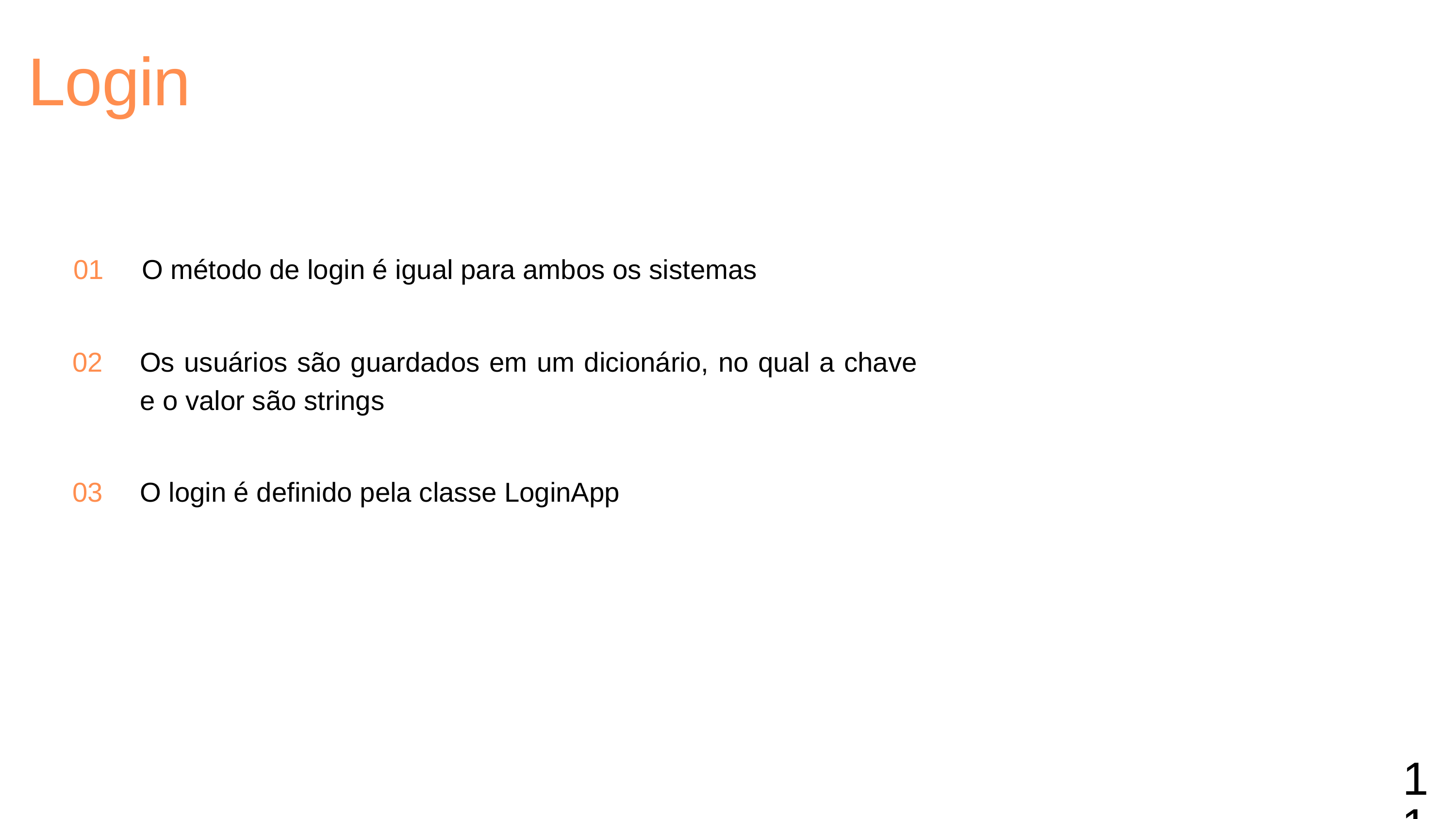

Login
01
O método de login é igual para ambos os sistemas
02
Os usuários são guardados em um dicionário, no qual a chave e o valor são strings
03
O login é definido pela classe LoginApp
11